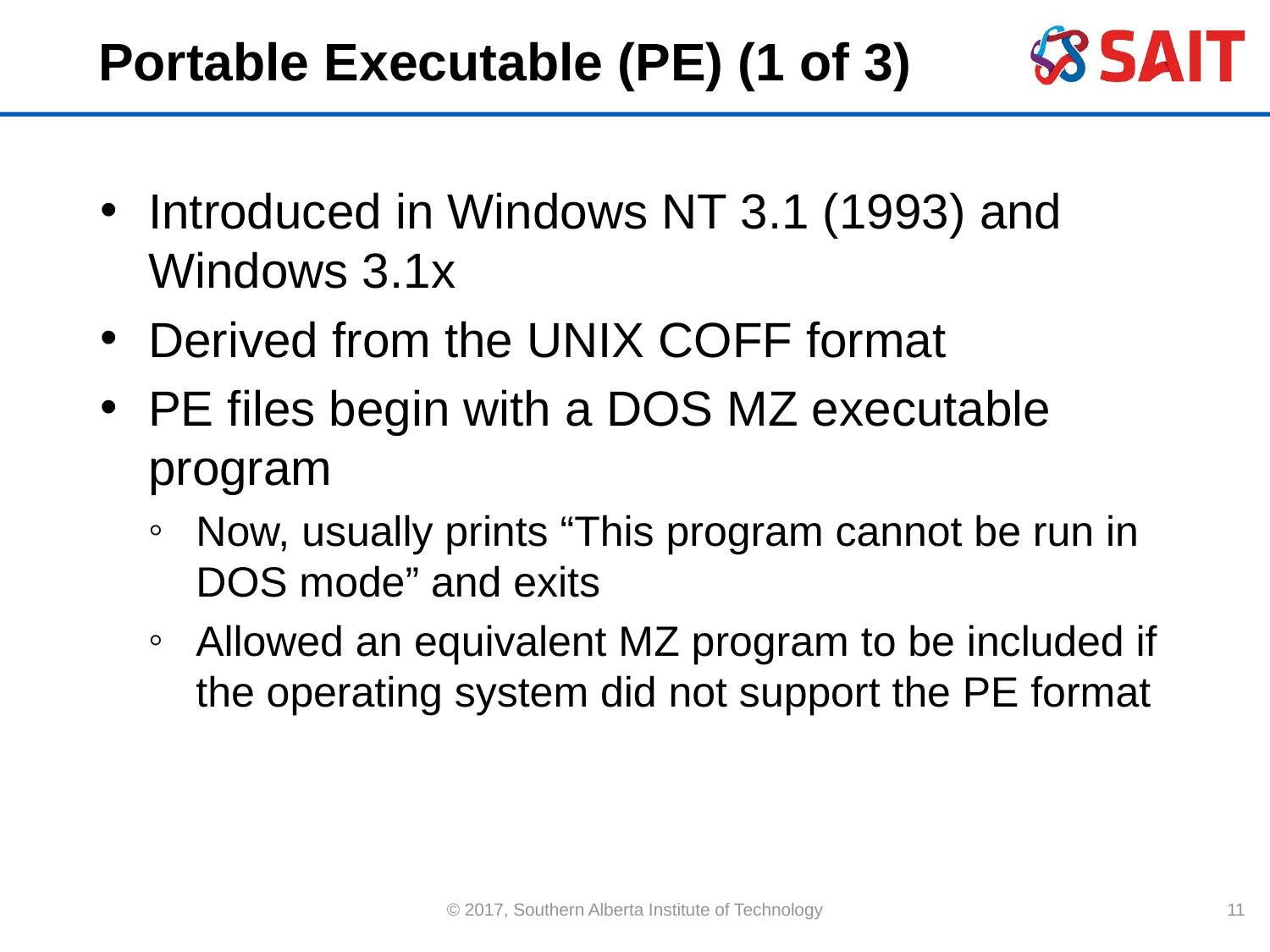

# Portable Executable (PE) (1 of 3)
Introduced in Windows NT 3.1 (1993) and Windows 3.1x
Derived from the UNIX COFF format
PE files begin with a DOS MZ executable program
Now, usually prints “This program cannot be run in DOS mode” and exits
Allowed an equivalent MZ program to be included if the operating system did not support the PE format